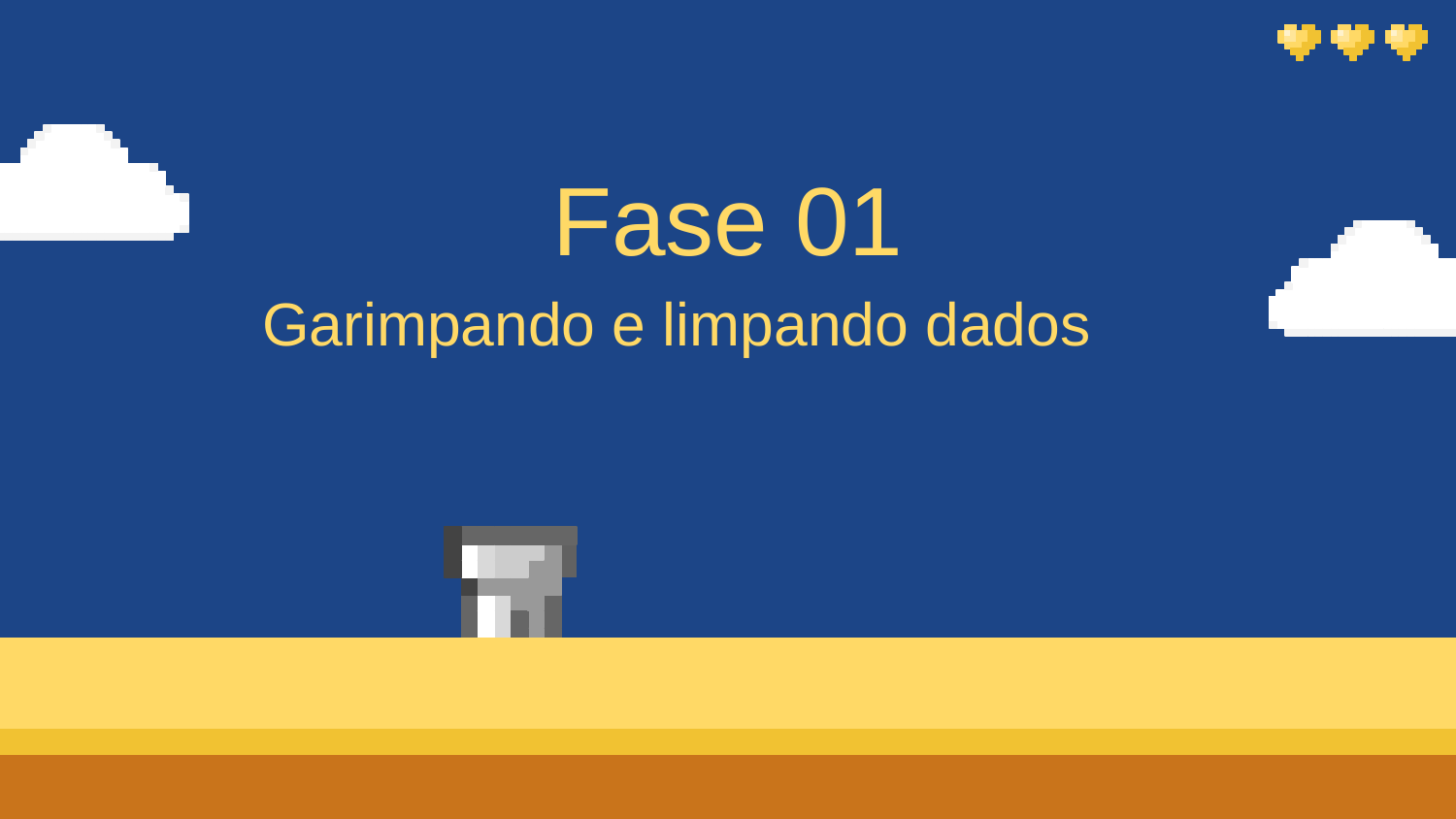

Fase 01
# Garimpando e limpando dados